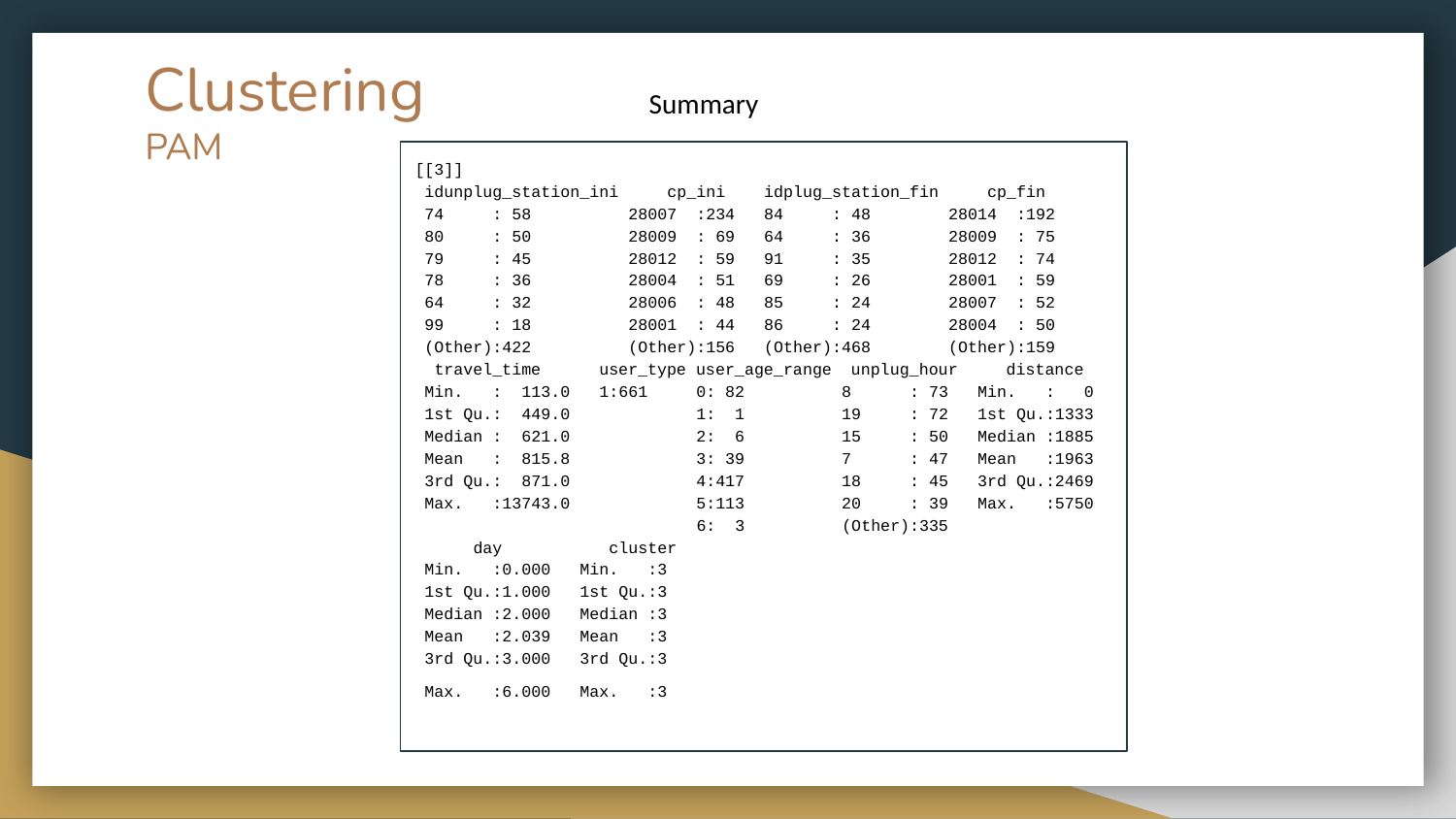

# Clustering
PAM
Summary
[[3]]
 idunplug_station_ini     cp_ini    idplug_station_fin     cp_fin
 74     : 58          28007  :234   84     : 48        28014  :192
 80     : 50          28009  : 69   64     : 36        28009  : 75
 79     : 45          28012  : 59   91     : 35        28012  : 74
 78     : 36          28004  : 51   69     : 26        28001  : 59
 64     : 32          28006  : 48   85     : 24        28007  : 52
 99     : 18          28001  : 44   86     : 24        28004  : 50
 (Other):422          (Other):156   (Other):468        (Other):159
  travel_time      user_type user_age_range  unplug_hour     distance
 Min.   :  113.0   1:661     0: 82          8      : 73   Min.   :   0
 1st Qu.:  449.0             1:  1          19     : 72   1st Qu.:1333
 Median :  621.0             2:  6          15     : 50   Median :1885
 Mean   :  815.8             3: 39          7      : 47   Mean   :1963
 3rd Qu.:  871.0             4:417          18     : 45   3rd Qu.:2469
 Max.   :13743.0             5:113          20     : 39   Max.   :5750
                             6:  3          (Other):335
      day           cluster
 Min.   :0.000   Min.   :3
 1st Qu.:1.000   1st Qu.:3
 Median :2.000   Median :3
 Mean   :2.039   Mean   :3
 3rd Qu.:3.000   3rd Qu.:3
 Max.   :6.000   Max.   :3